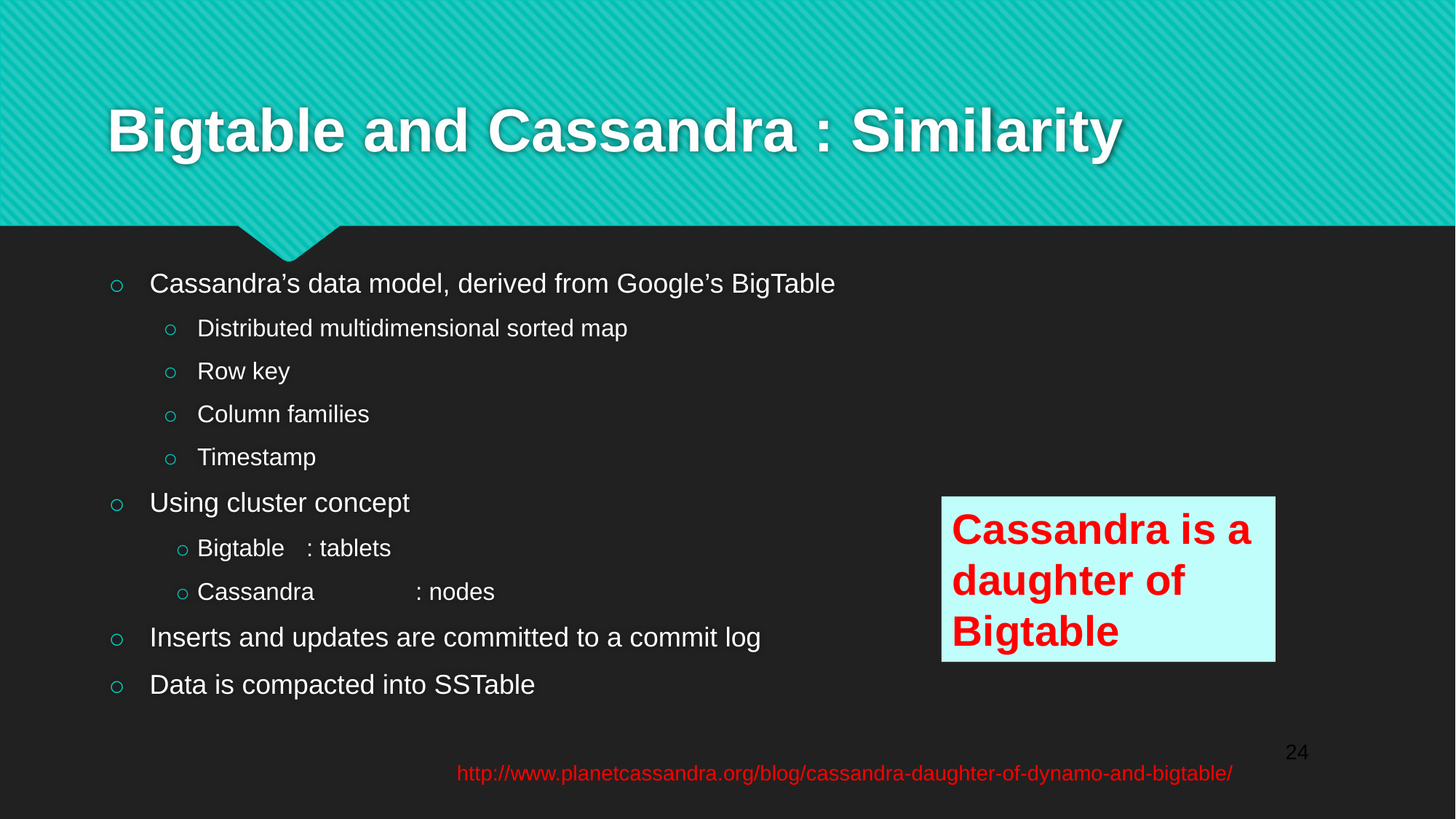

# Bigtable and Cassandra : Similarity
Cassandra’s data model, derived from Google’s BigTable
Distributed multidimensional sorted map
Row key
Column families
Timestamp
Using cluster concept
Bigtable	: tablets
Cassandra	: nodes
Inserts and updates are committed to a commit log
Data is compacted into SSTable
Cassandra is a daughter of Bigtable
24
http://www.planetcassandra.org/blog/cassandra-daughter-of-dynamo-and-bigtable/